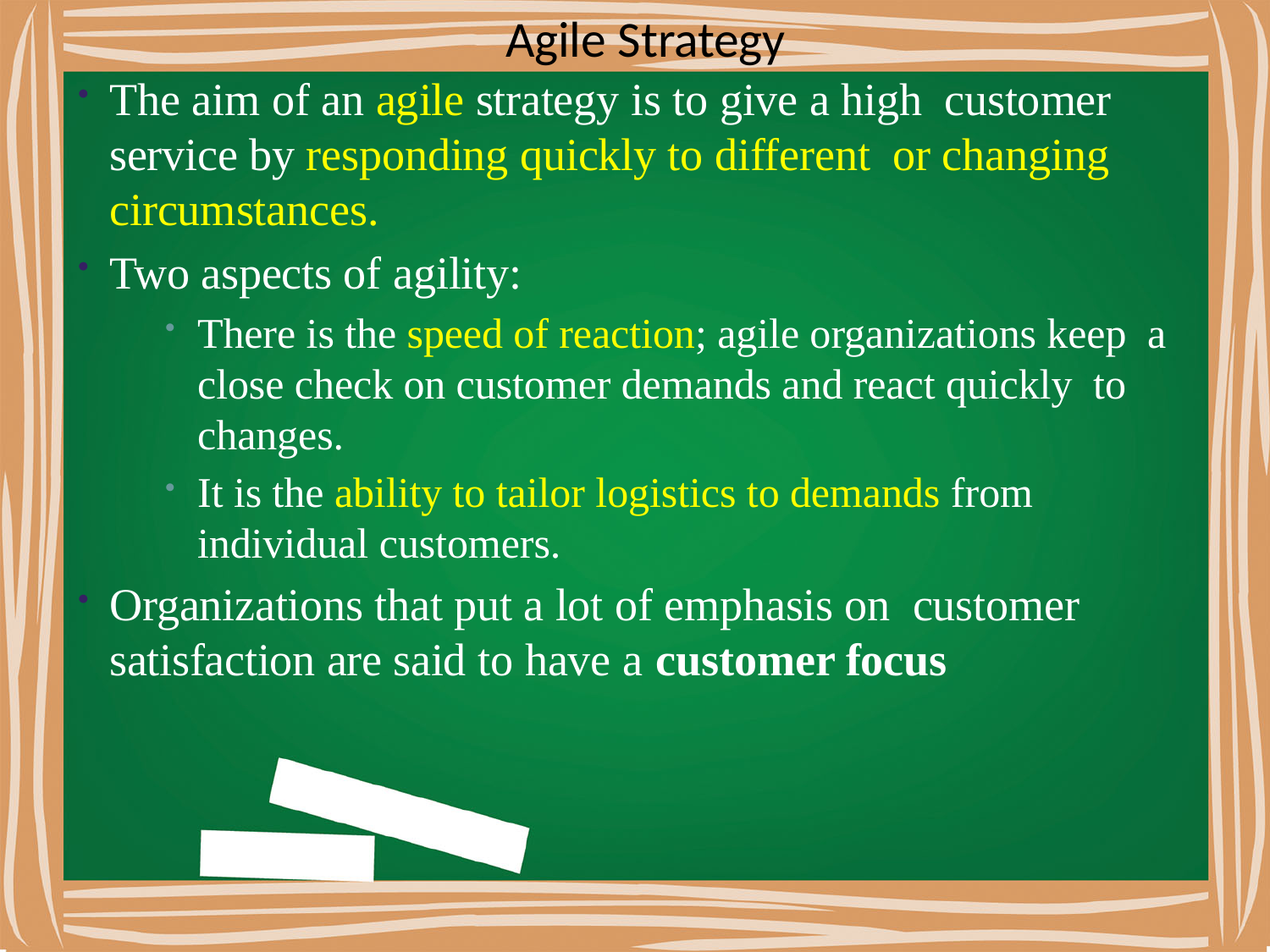

# Agile Strategy
The aim of an agile strategy is to give a high  customer service by responding quickly to different  or changing circumstances.
Two aspects of agility:
There is the speed of reaction; agile organizations keep  a close check on customer demands and react quickly  to changes.
It is the ability to tailor logistics to demands from  individual customers.
Organizations that put a lot of emphasis on  customer satisfaction are said to have a customer focus